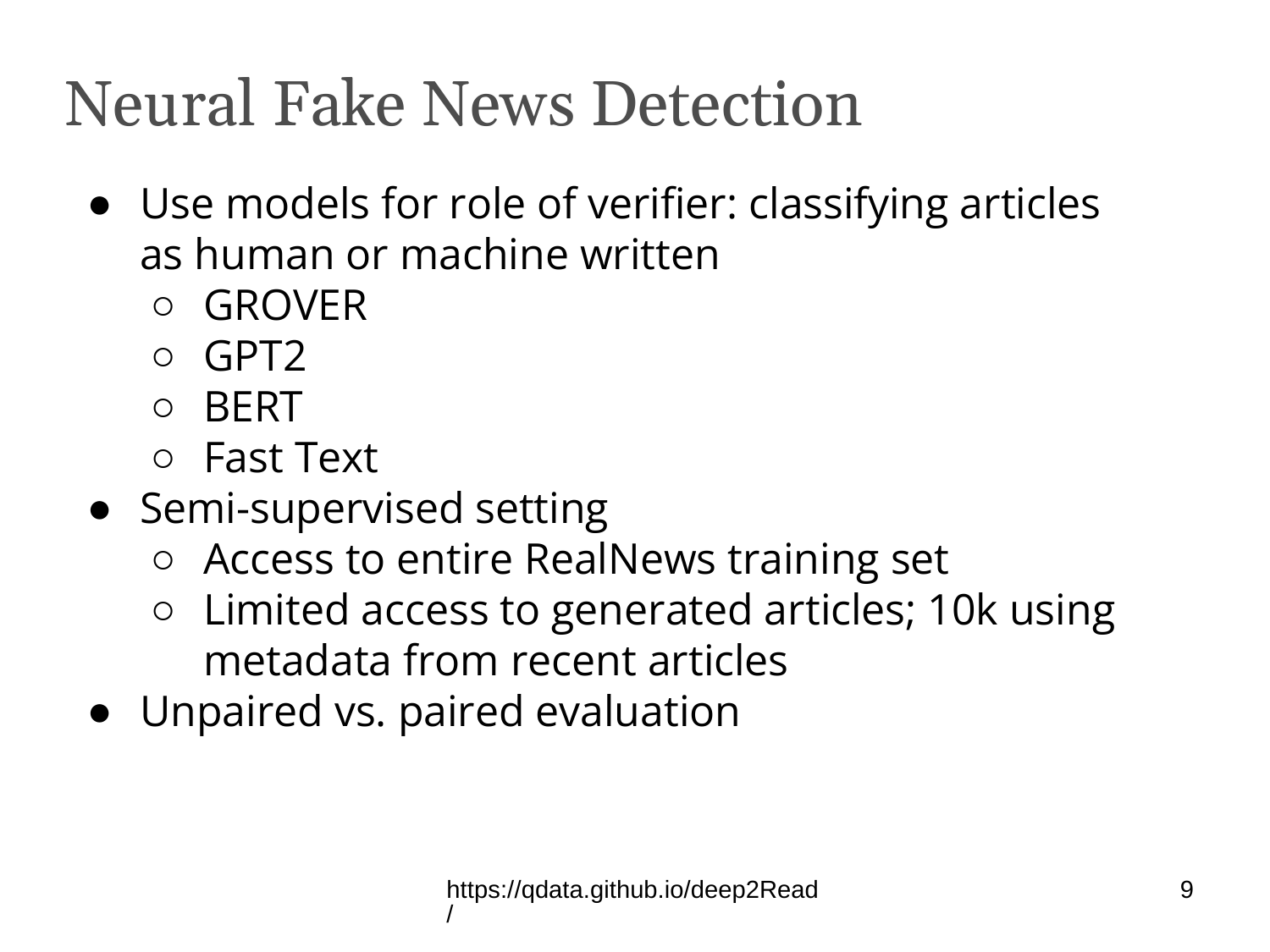

Neural Fake News Detection
Use models for role of verifier: classifying articles as human or machine written
GROVER
GPT2
BERT
Fast Text
Semi-supervised setting
Access to entire RealNews training set
Limited access to generated articles; 10k using metadata from recent articles
Unpaired vs. paired evaluation

https://qdata.github.io/deep2Read/
9